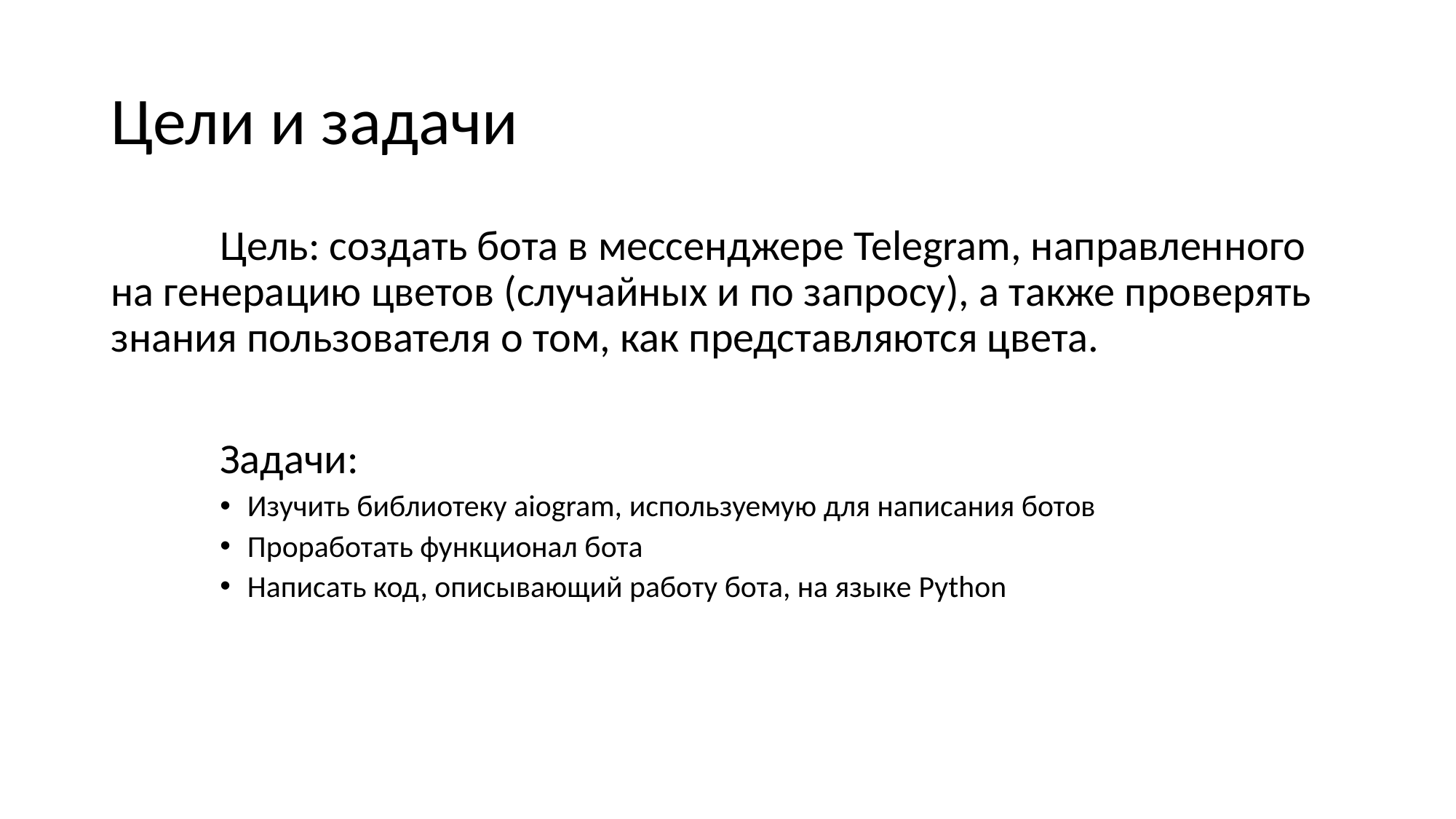

# Цели и задачи
	Цель: создать бота в мессенджере Telegram, направленного на генерацию цветов (случайных и по запросу), а также проверять знания пользователя о том, как представляются цвета.

	Задачи:
Изучить библиотеку aiogram, используемую для написания ботов
Проработать функционал бота
Написать код, описывающий работу бота, на языке Python